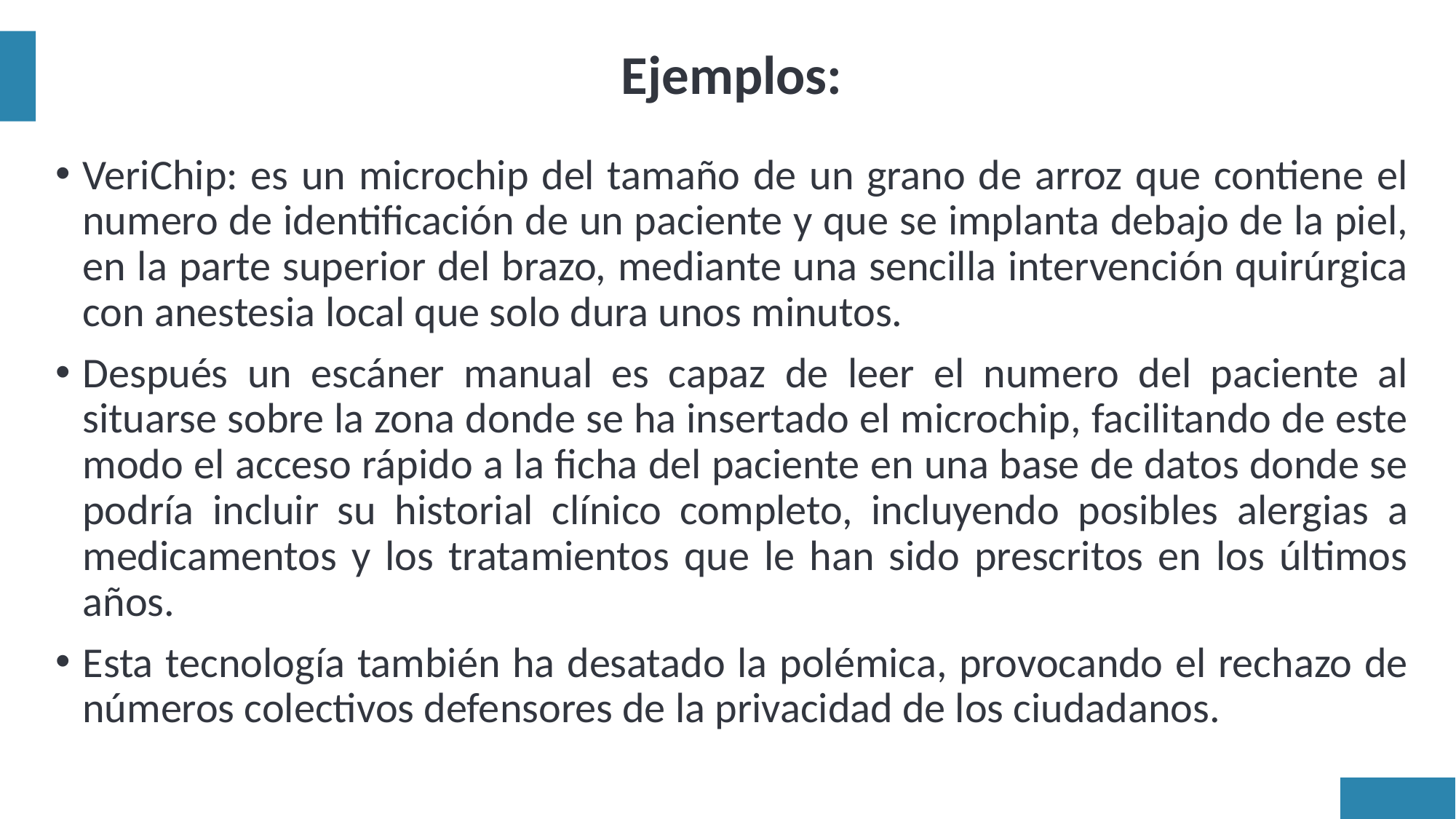

# Ejemplos:
VeriChip: es un microchip del tamaño de un grano de arroz que contiene el numero de identificación de un paciente y que se implanta debajo de la piel, en la parte superior del brazo, mediante una sencilla intervención quirúrgica con anestesia local que solo dura unos minutos.
Después un escáner manual es capaz de leer el numero del paciente al situarse sobre la zona donde se ha insertado el microchip, facilitando de este modo el acceso rápido a la ficha del paciente en una base de datos donde se podría incluir su historial clínico completo, incluyendo posibles alergias a medicamentos y los tratamientos que le han sido prescritos en los últimos años.
Esta tecnología también ha desatado la polémica, provocando el rechazo de números colectivos defensores de la privacidad de los ciudadanos.